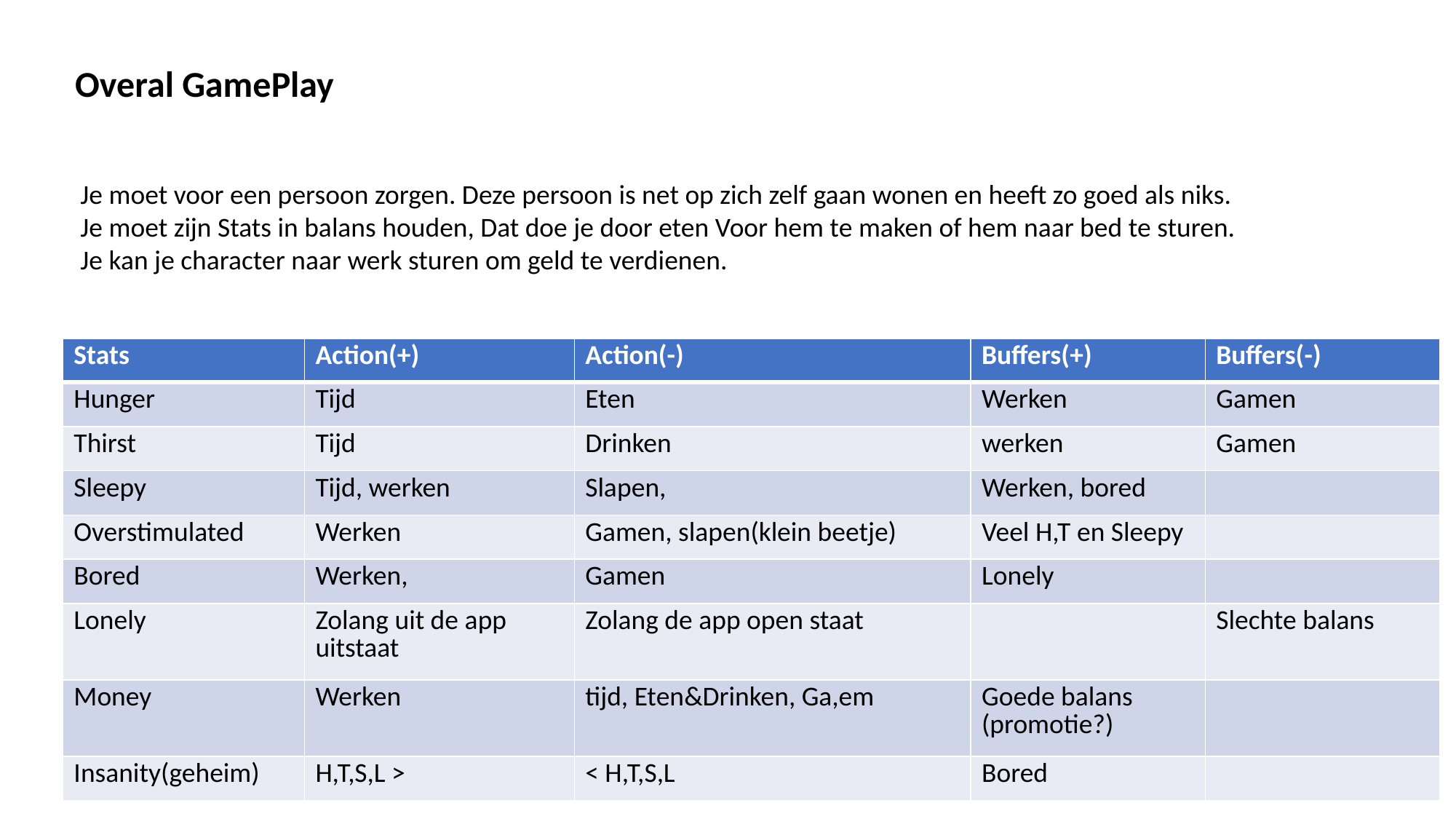

Overal GamePlay
Je moet voor een persoon zorgen. Deze persoon is net op zich zelf gaan wonen en heeft zo goed als niks.
Je moet zijn Stats in balans houden, Dat doe je door eten Voor hem te maken of hem naar bed te sturen.
Je kan je character naar werk sturen om geld te verdienen.
| Stats | Action(+) | Action(-) | Buffers(+) | Buffers(-) |
| --- | --- | --- | --- | --- |
| Hunger | Tijd | Eten | Werken | Gamen |
| Thirst | Tijd | Drinken | werken | Gamen |
| Sleepy | Tijd, werken | Slapen, | Werken, bored |  |
| Overstimulated | Werken | Gamen, slapen(klein beetje) | Veel H,T en Sleepy |  |
| Bored | Werken, | Gamen | Lonely |  |
| Lonely | Zolang uit de app uitstaat | Zolang de app open staat |  | Slechte balans |
| Money | Werken | tijd, Eten&Drinken, Ga,em | Goede balans (promotie?) |  |
| Insanity(geheim) | H,T,S,L > | < H,T,S,L | Bored |  |